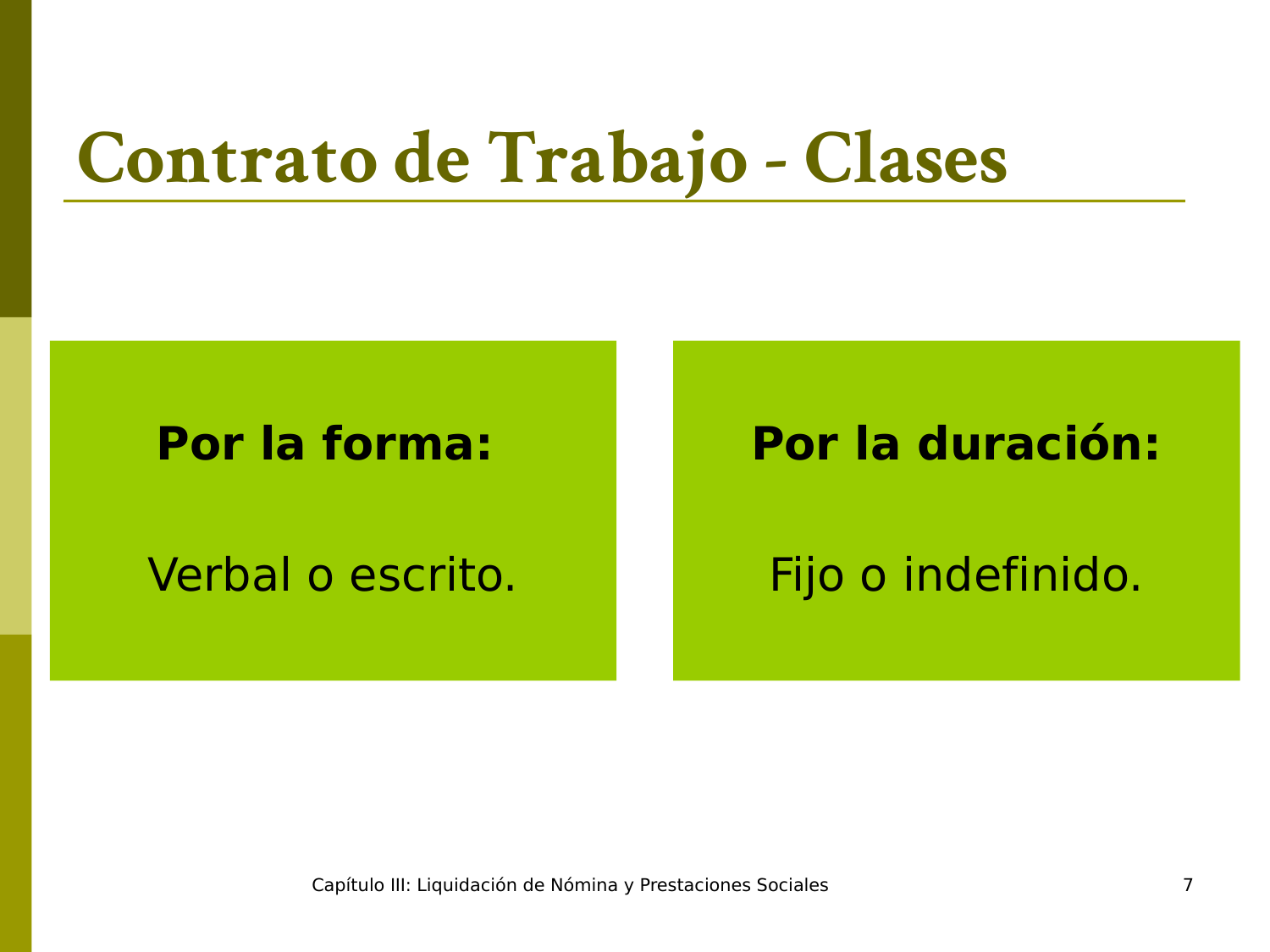

# Contrato de Trabajo - Clases
Por la forma:

Verbal o escrito.
Por la duración:

Fijo o indefinido.
Capítulo III: Liquidación de Nómina y Prestaciones Sociales
7